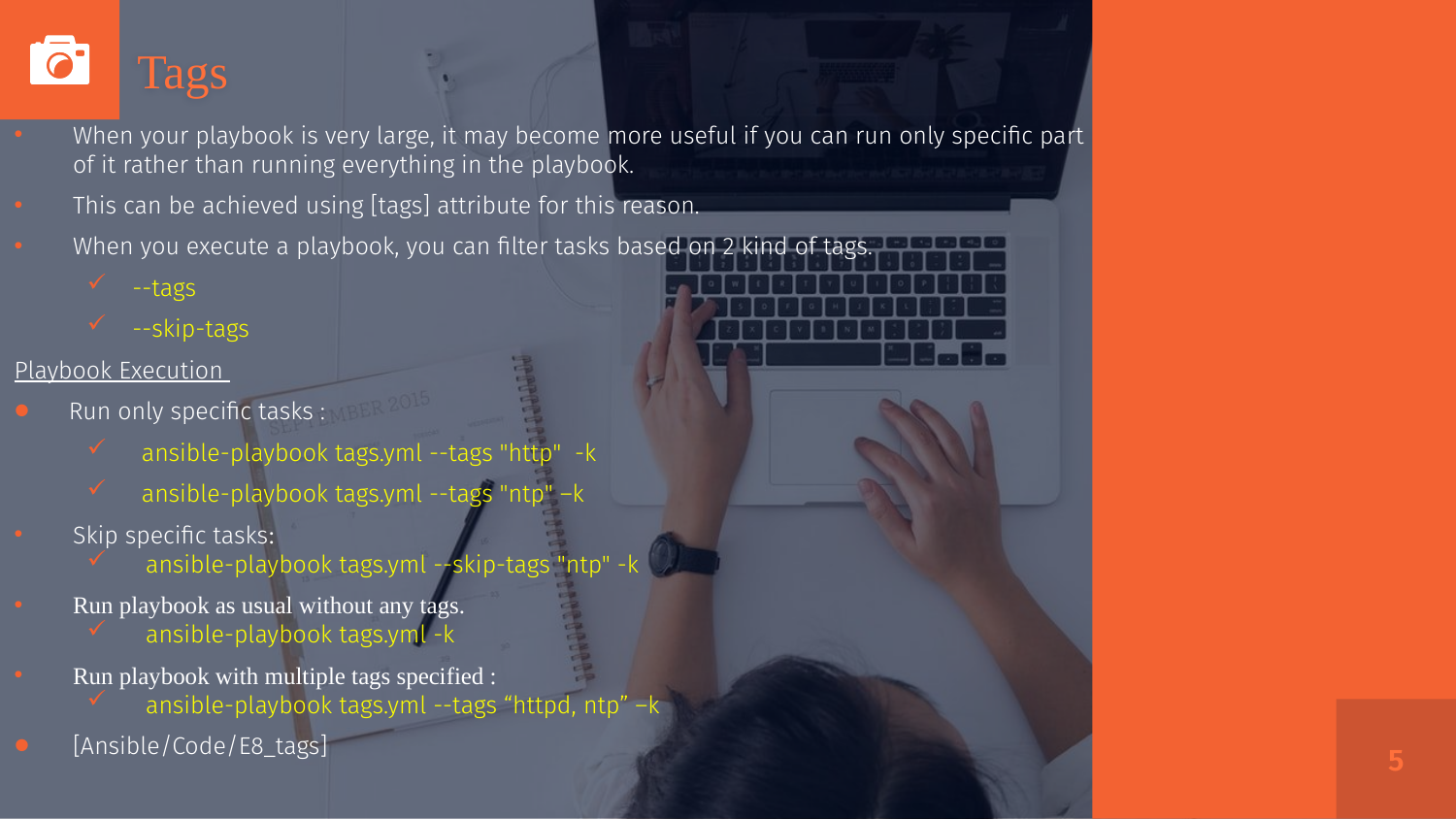

# Tags

When your playbook is very large, it may become more useful if you can run only specific part of it rather than running everything in the playbook.
This can be achieved using [tags] attribute for this reason.
When you execute a playbook, you can filter tasks based on 2 kind of tags.
--tags
--skip-tags
Playbook Execution
Run only specific tasks :
ansible-playbook tags.yml --tags "http"  -k
ansible-playbook tags.yml --tags "ntp" –k
Skip specific tasks:
ansible-playbook tags.yml --skip-tags "ntp" -k
Run playbook as usual without any tags.
ansible-playbook tags.yml -k
Run playbook with multiple tags specified :
ansible-playbook tags.yml --tags “httpd, ntp” –k
[Ansible/Code/E8_tags]

5